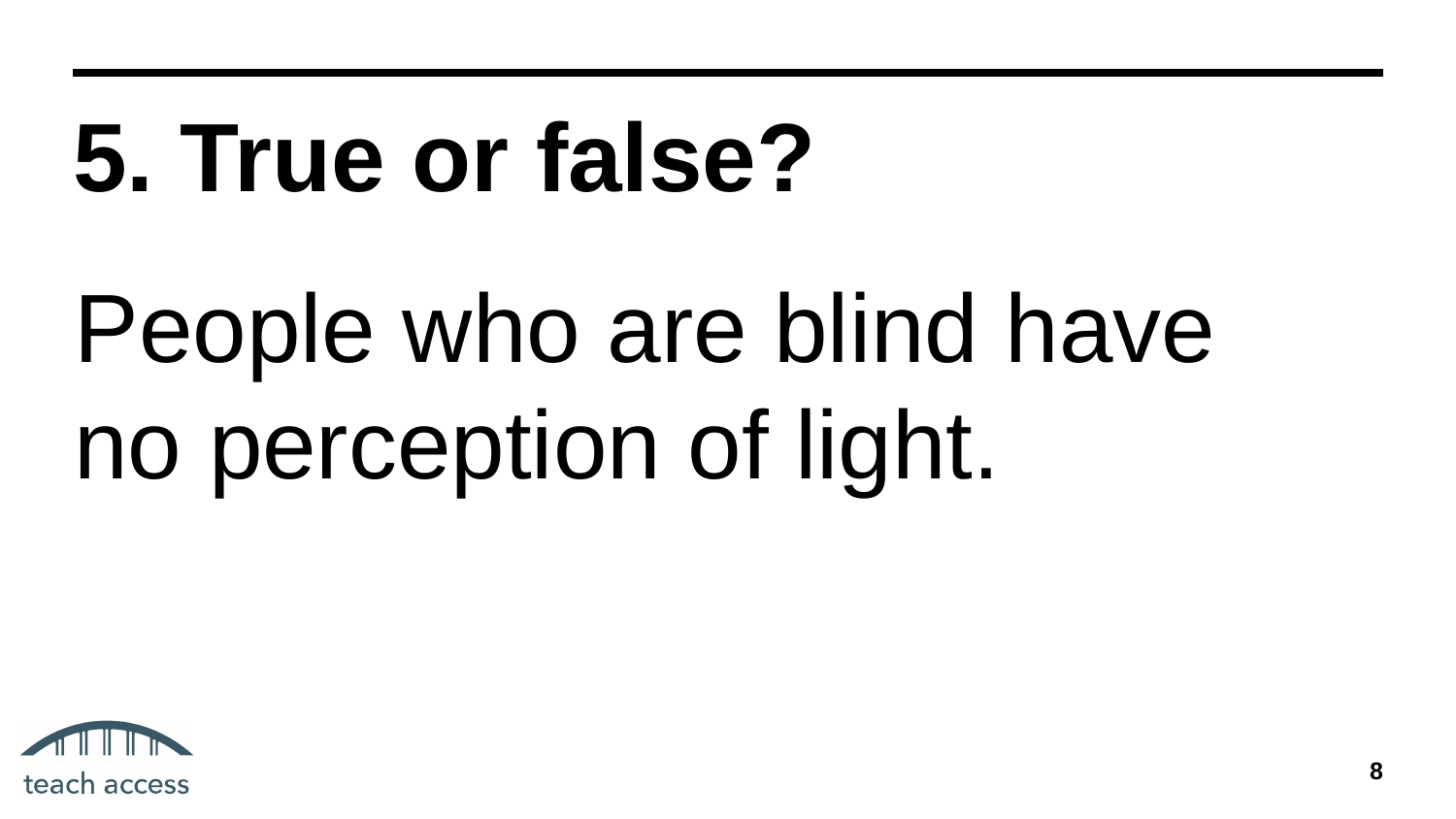

# 5. True or false?
People who are blind have no perception of light.
8